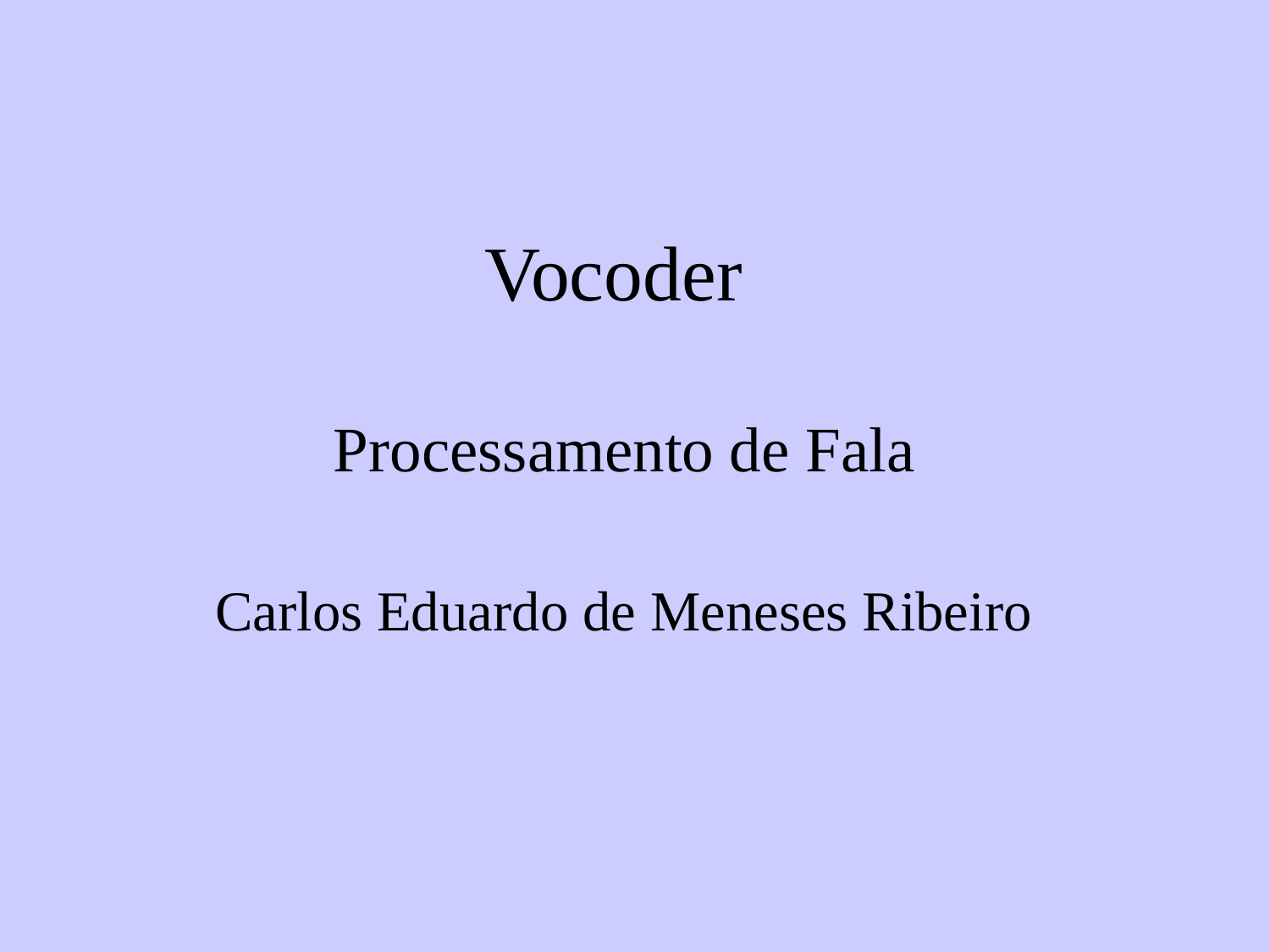

# Vocoder
Processamento de Fala

Carlos Eduardo de Meneses Ribeiro